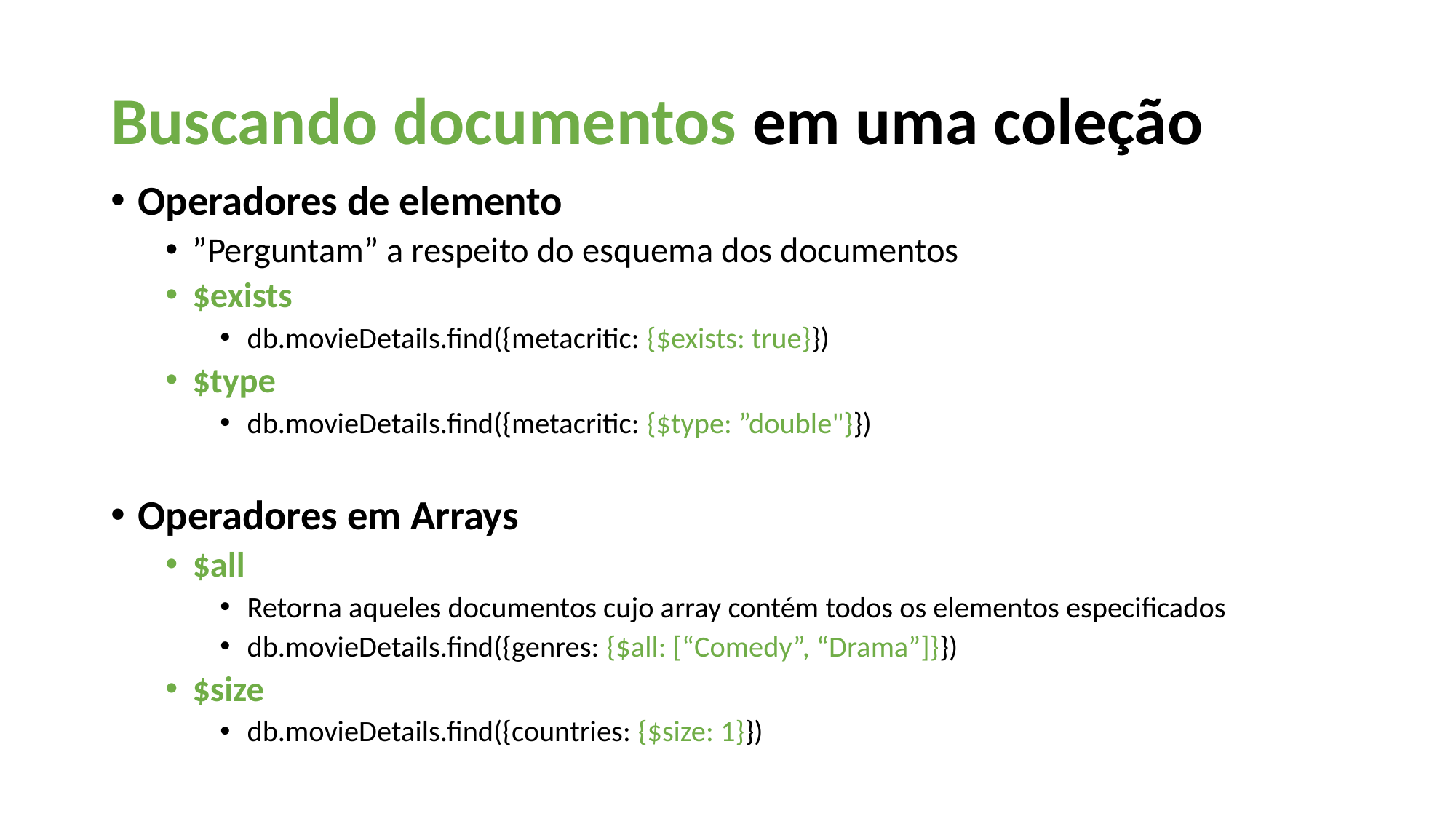

Buscando documentos em uma coleção
Operadores de elemento
”Perguntam” a respeito do esquema dos documentos
$exists
db.movieDetails.find({metacritic: {$exists: true}})
$type
db.movieDetails.find({metacritic: {$type: ”double"}})

Operadores em Arrays
$all
Retorna aqueles documentos cujo array contém todos os elementos especificados
db.movieDetails.find({genres: {$all: [“Comedy”, “Drama”]}})
$size
db.movieDetails.find({countries: {$size: 1}})